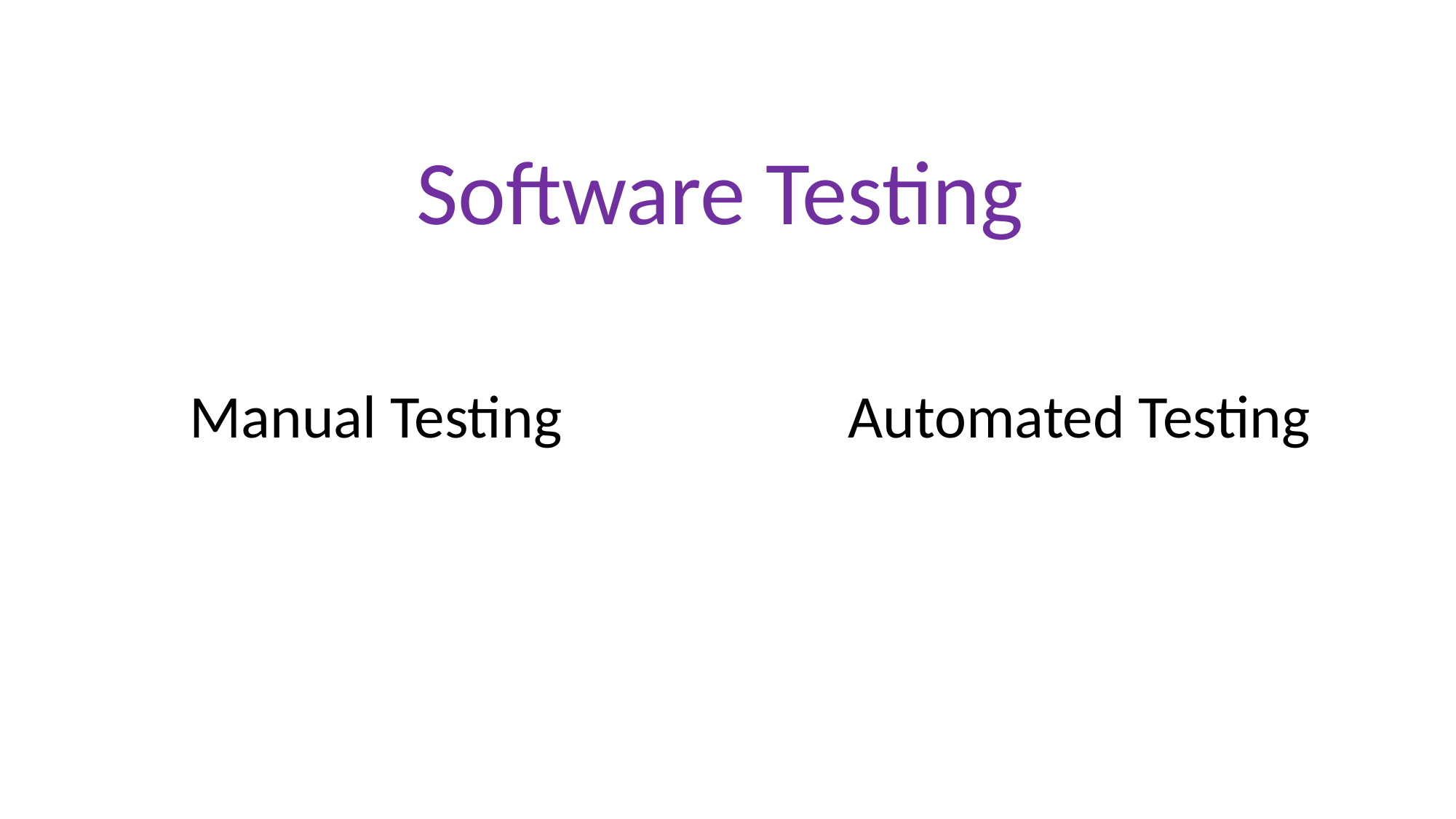

# Software Testing
Automated Testing
Manual Testing